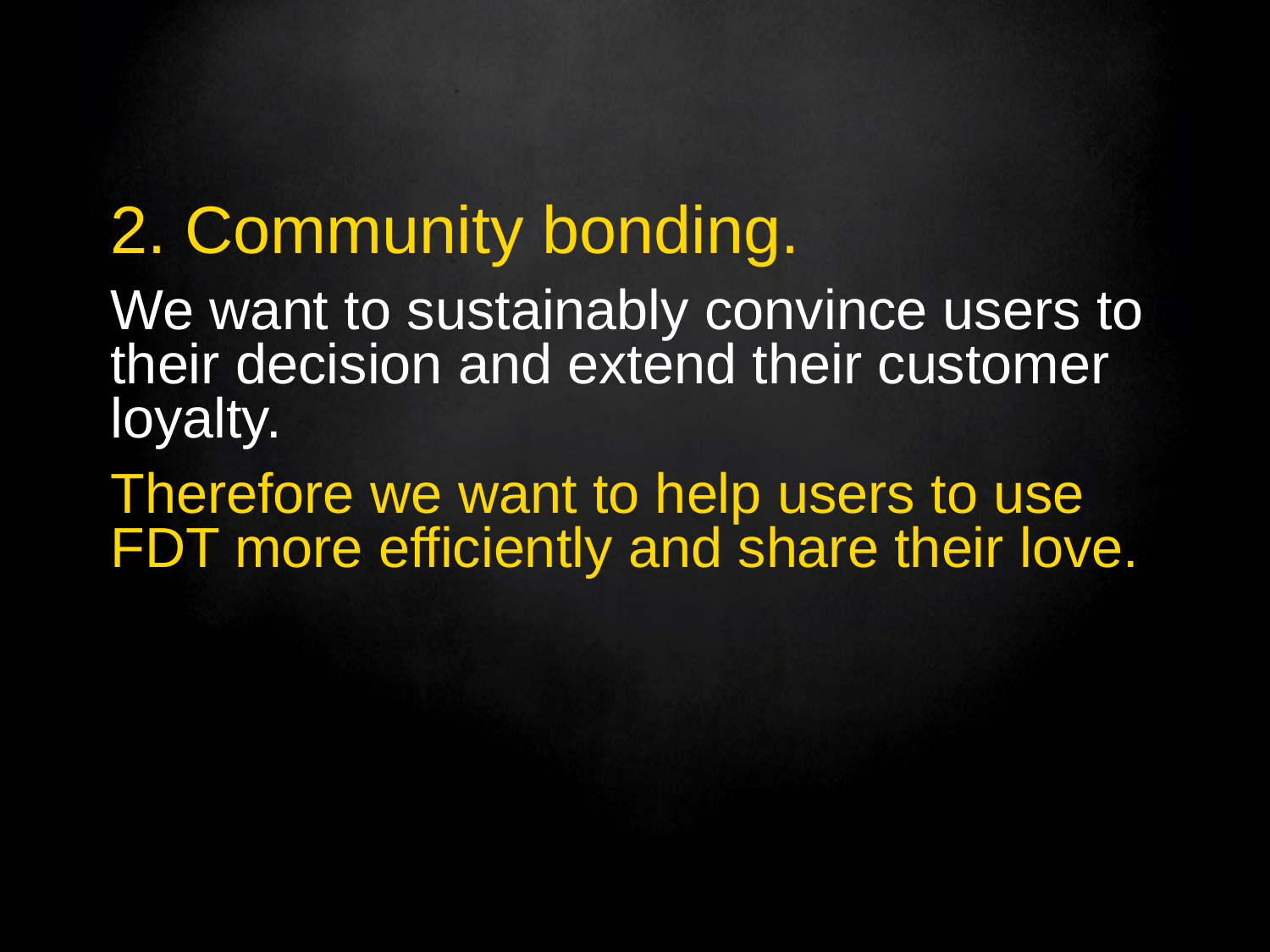

# 2. Community bonding.
We want to sustainably convince users to their decision and extend their customer loyalty.
Therefore we want to help users to use FDT more efficiently and share their love.